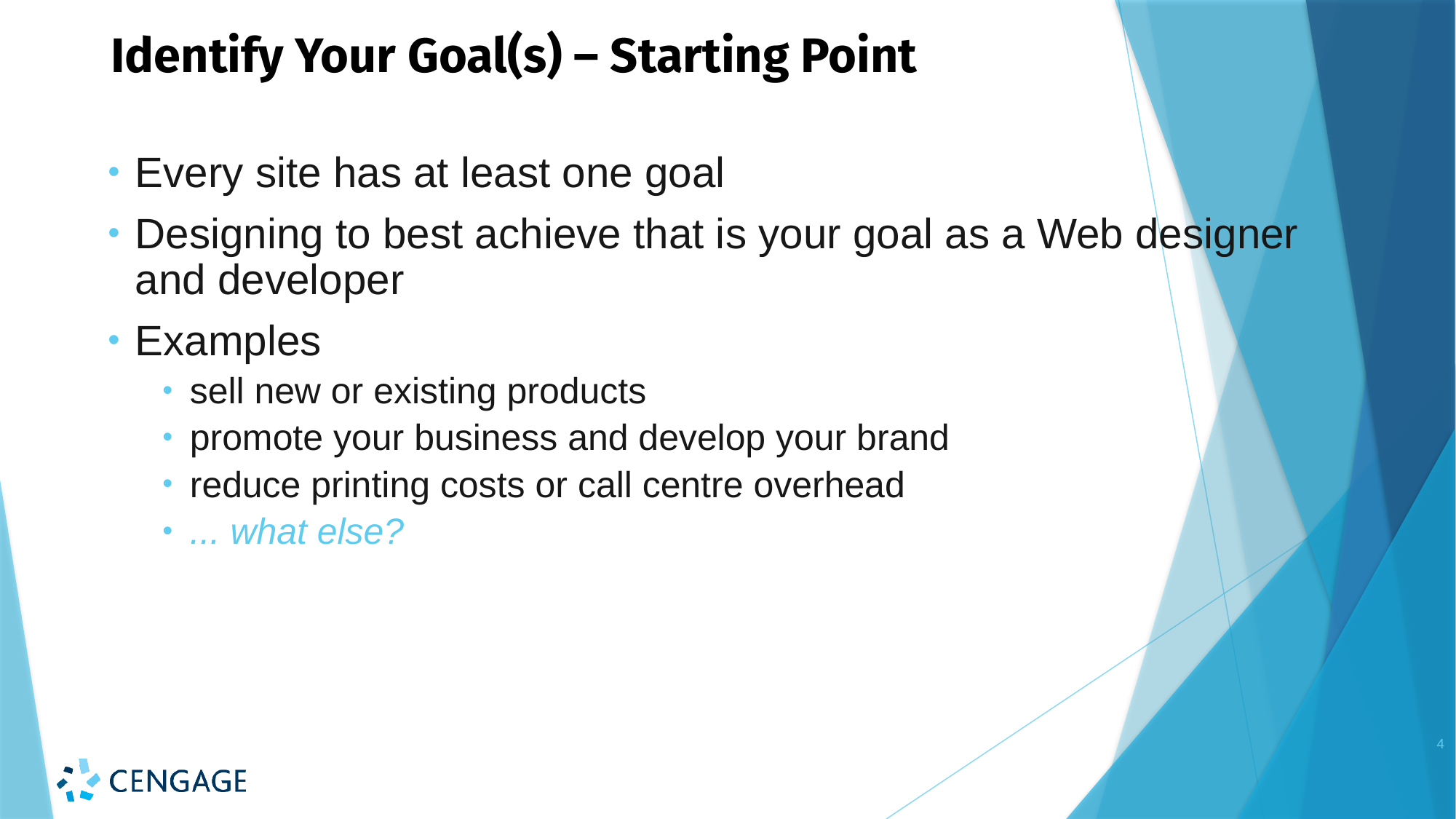

# Identify Your Goal(s) – Starting Point
Every site has at least one goal
Designing to best achieve that is your goal as a Web designer and developer
Examples
sell new or existing products
promote your business and develop your brand
reduce printing costs or call centre overhead
... what else?

4